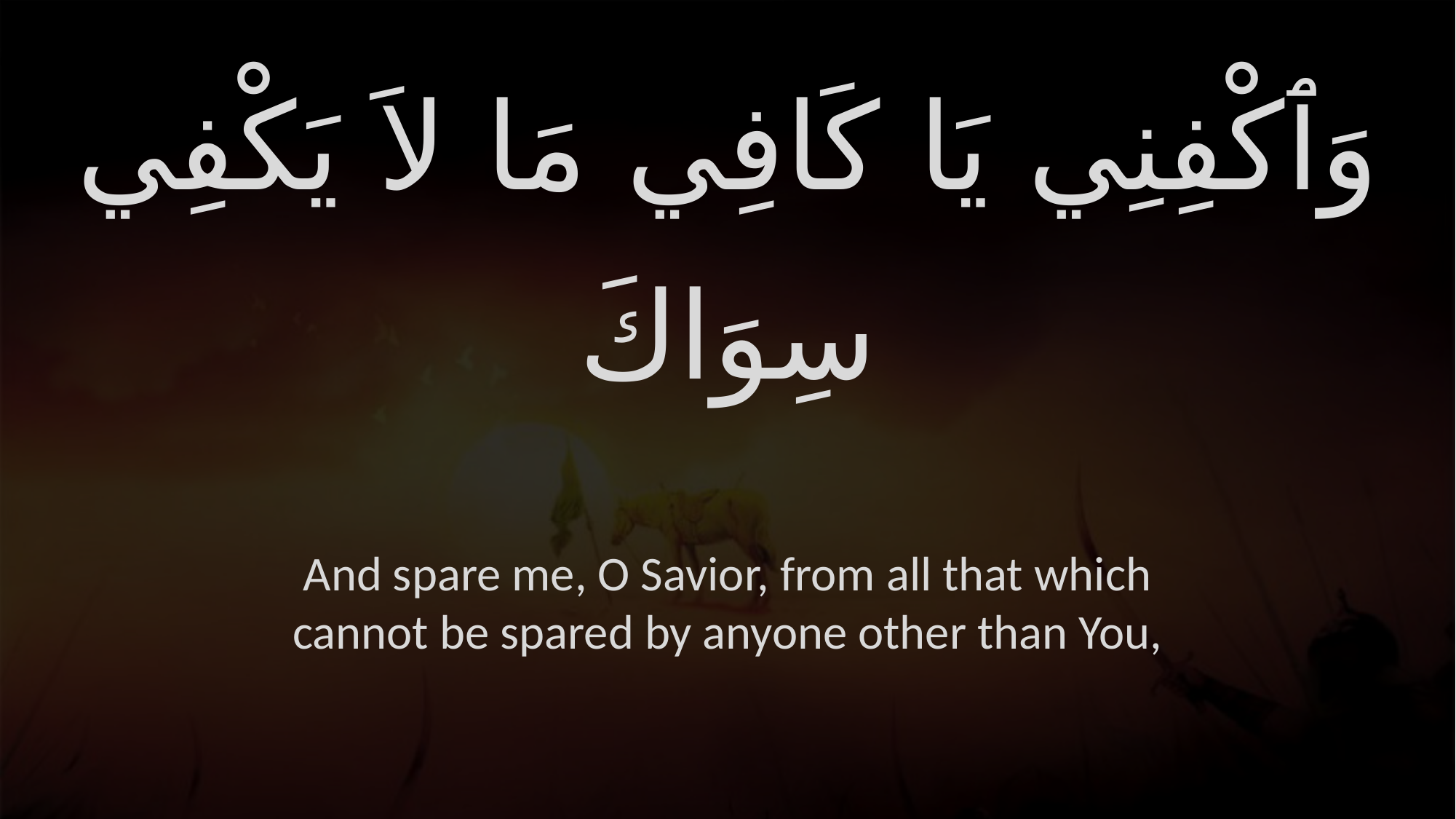

# وَٱكْفِنِي يَا كَافِي مَا لاَ يَكْفِي سِوَاكَ
And spare me, O Savior, from all that which cannot be spared by anyone other than You,